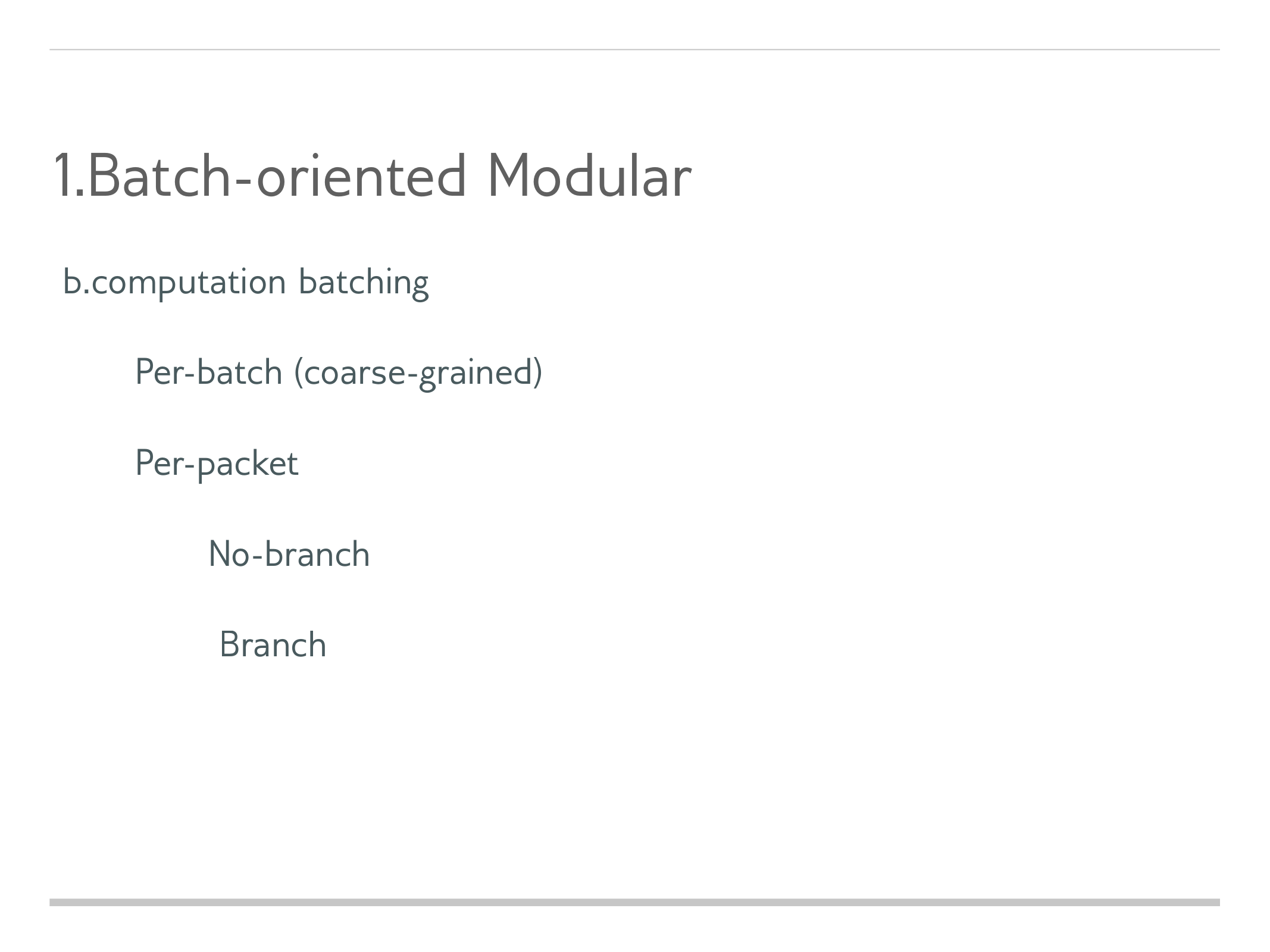

1.Batch-oriented Modular
# b.computation batching
Per-batch (coarse-grained)
Per-packet
No-branch
 Branch